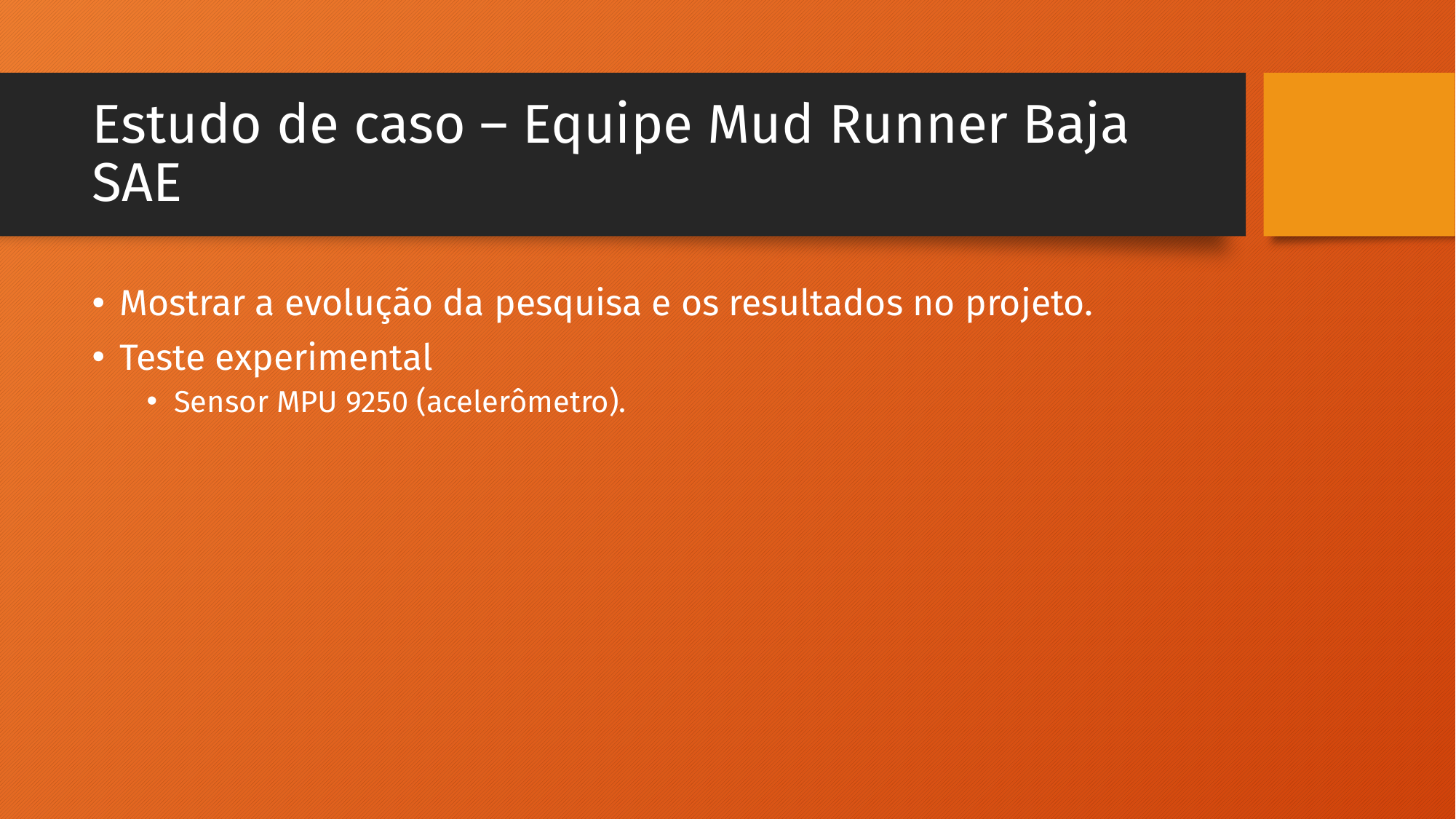

# Estudo de caso – Equipe Mud Runner Baja SAE
Mostrar a evolução da pesquisa e os resultados no projeto.
Teste experimental
Sensor MPU 9250 (acelerômetro).